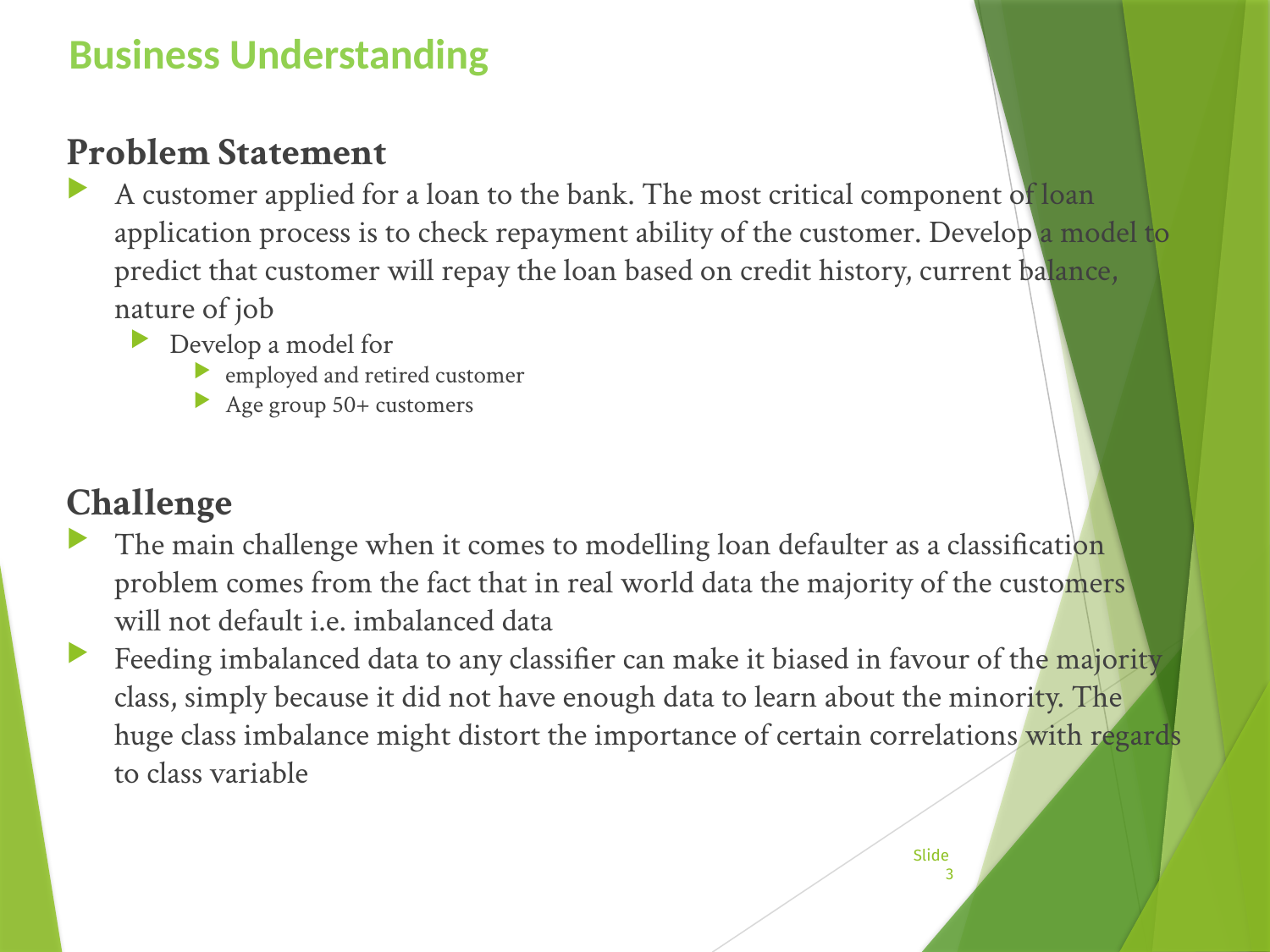

Business Understanding
Problem Statement
A customer applied for a loan to the bank. The most critical component of loan application process is to check repayment ability of the customer. Develop a model to predict that customer will repay the loan based on credit history, current balance, nature of job
Develop a model for
employed and retired customer
Age group 50+ customers

Challenge
The main challenge when it comes to modelling loan defaulter as a classification problem comes from the fact that in real world data the majority of the customers  will not default i.e. imbalanced data
Feeding imbalanced data to any classifier can make it biased in favour of the majority class, simply because it did not have enough data to learn about the minority. The huge class imbalance might distort the importance of certain correlations with regards to class variable
Slide 3